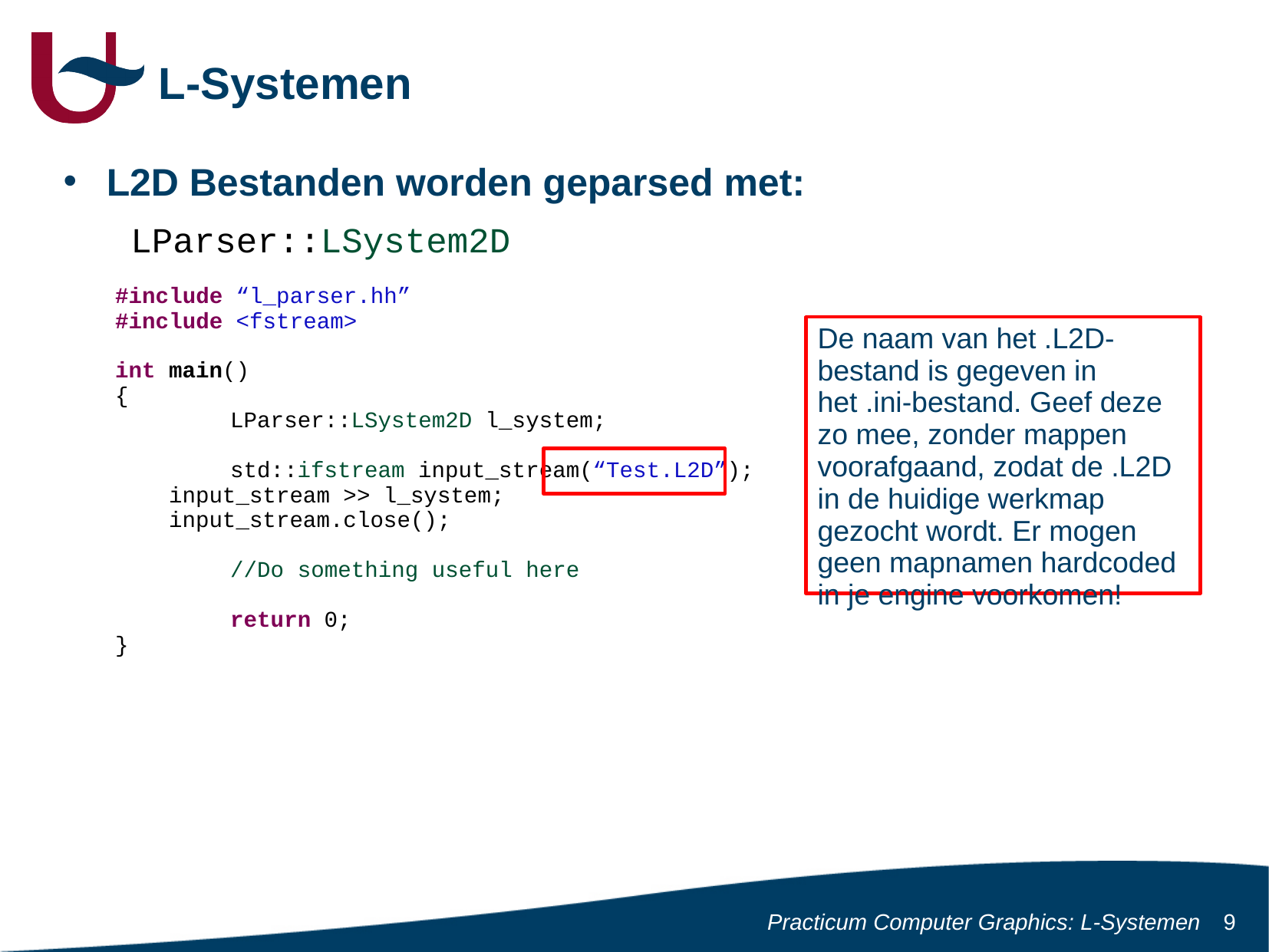

# L-Systemen
L2D Bestanden worden geparsed met:
 LParser::LSystem2D

#include “l_parser.hh”
#include <fstream>

int main()
{
	LParser::LSystem2D l_system;

	std::ifstream input_stream(“Test.L2D”);
    input_stream >> l_system;
    input_stream.close();

	//Do something useful here

	return 0;
}
De naam van het .L2D-bestand is gegeven in het .ini-bestand. Geef deze zo mee, zonder mappen voorafgaand, zodat de .L2D in de huidige werkmap gezocht wordt. Er mogen geen mapnamen hardcoded in je engine voorkomen!

Practicum Computer Graphics: L-Systemen
9